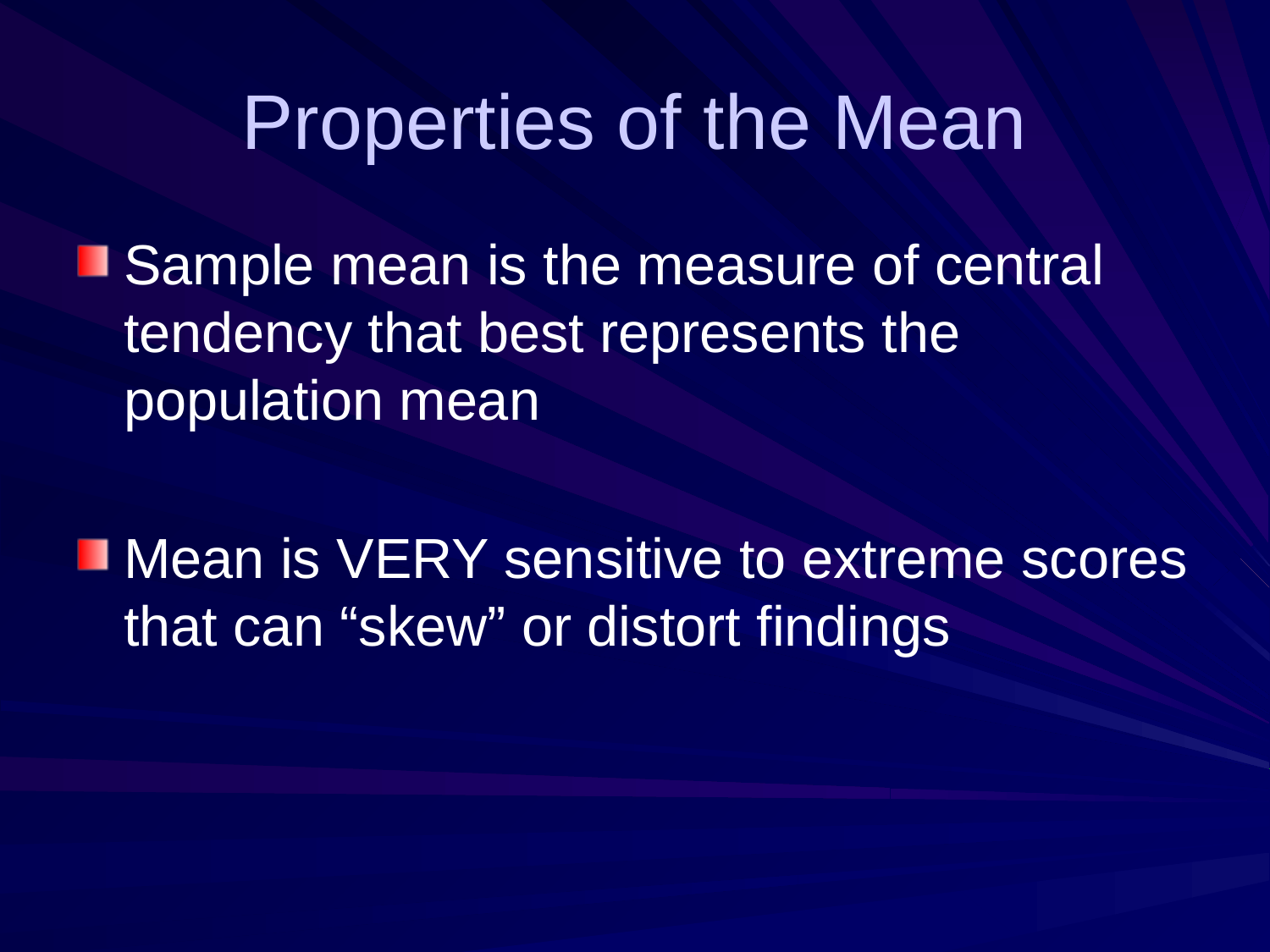

# Properties of the Mean
Sample mean is the measure of central tendency that best represents the population mean

Mean is VERY sensitive to extreme scores that can “skew” or distort findings